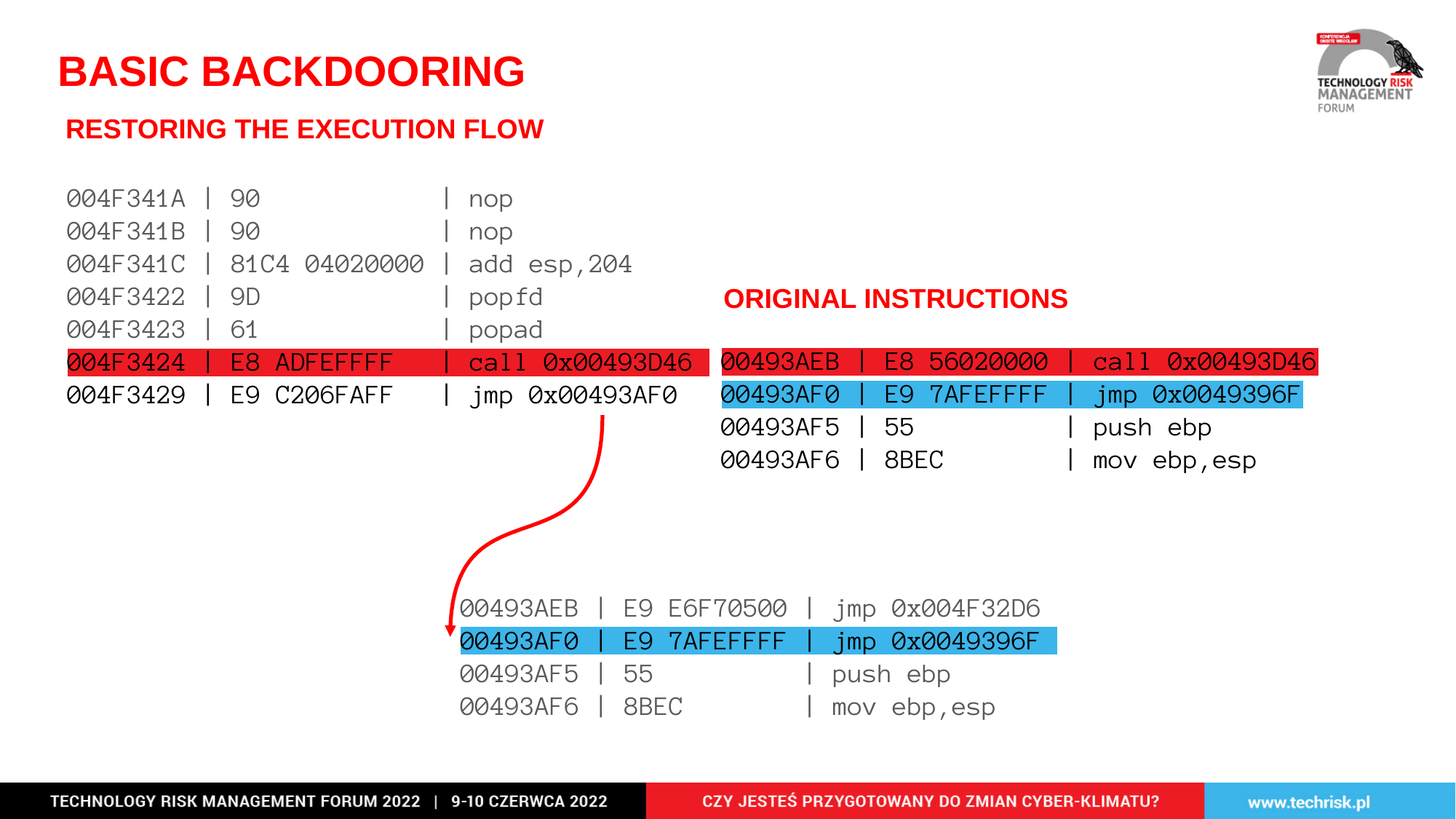

BASIC BACKDOORING
RESTORING THE EXECUTION FLOW
004F341A | 90            | nop
004F341B | 90            | nop
004F341C | 81C4 04020000 | add esp,204
004F3422 | 9D            | popfd
004F3423 | 61            | popad
004F3424 | E8 ADFEFFFF   | call 0x00493D46
004F3429 | E9 C206FAFF   | jmp 0x00493AF0
ORIGINAL INSTRUCTIONS
00493AEB | E8 56020000 | call 0x00493D46
00493AF0 | E9 7AFEFFFF | jmp 0x0049396F
00493AF5 | 55          | push ebp
00493AF6 | 8BEC        | mov ebp,esp
00493AEB | E9 E6F70500 | jmp 0x004F32D6
00493AF0 | E9 7AFEFFFF | jmp 0x0049396F
00493AF5 | 55          | push ebp
00493AF6 | 8BEC        | mov ebp,esp